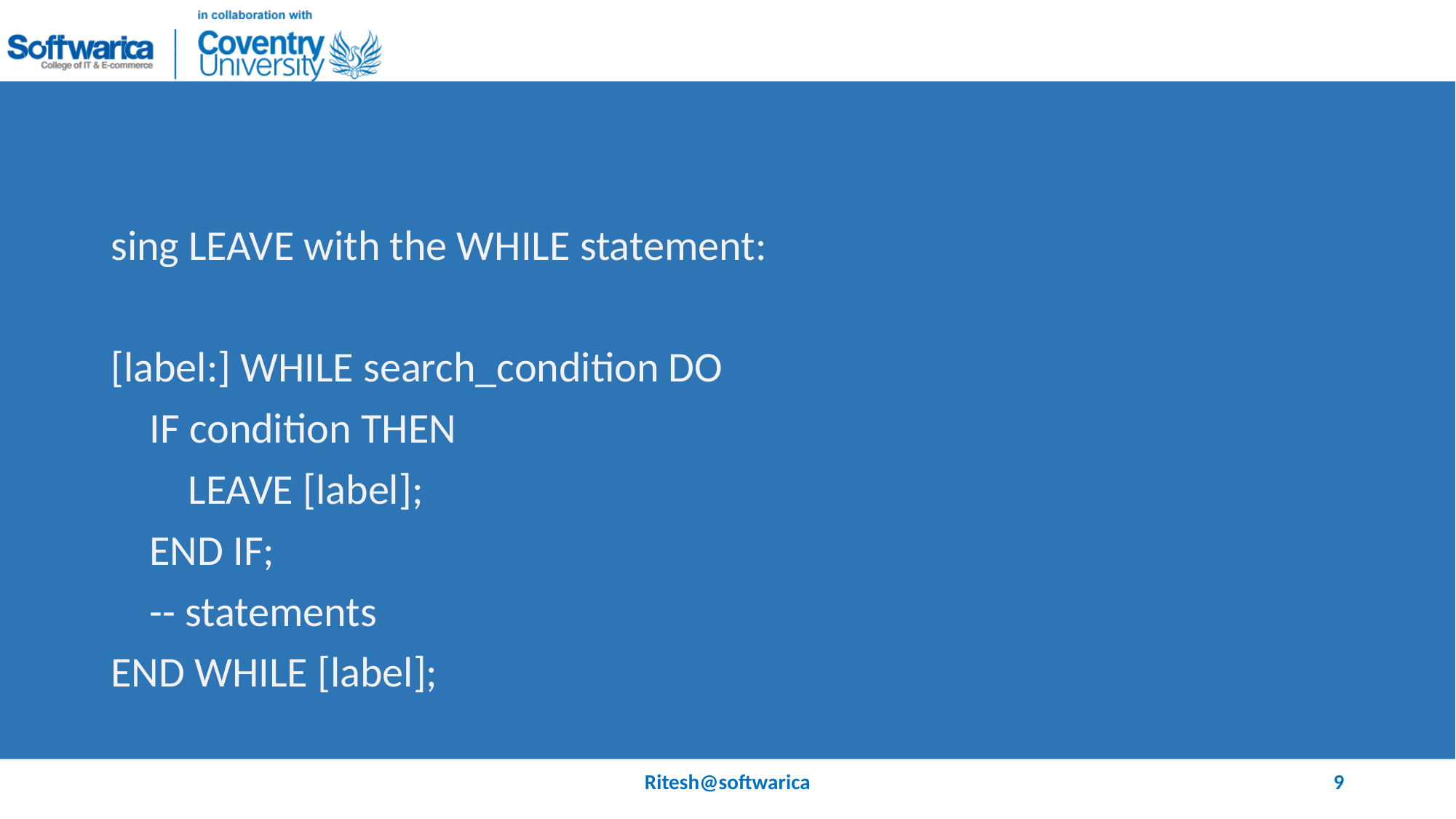

#
sing LEAVE with the WHILE statement:

[label:] WHILE search_condition DO
    IF condition THEN
        LEAVE [label];
    END IF;
    -- statements
END WHILE [label];
Ritesh@softwarica
9